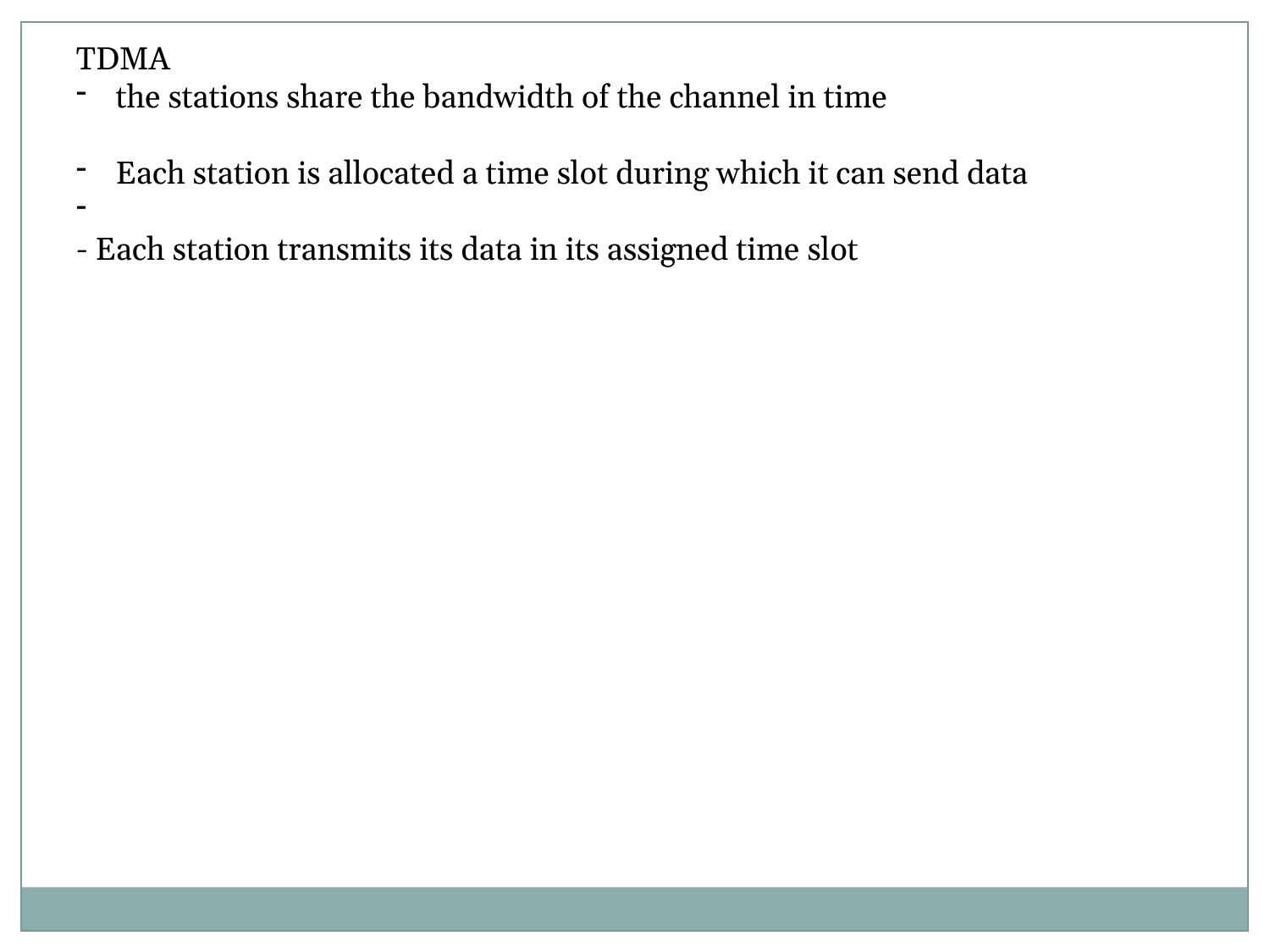

TDMA
the stations share the bandwidth of the channel in time

Each station is allocated a time slot during which it can send data

- Each station transmits its data in its assigned time slot